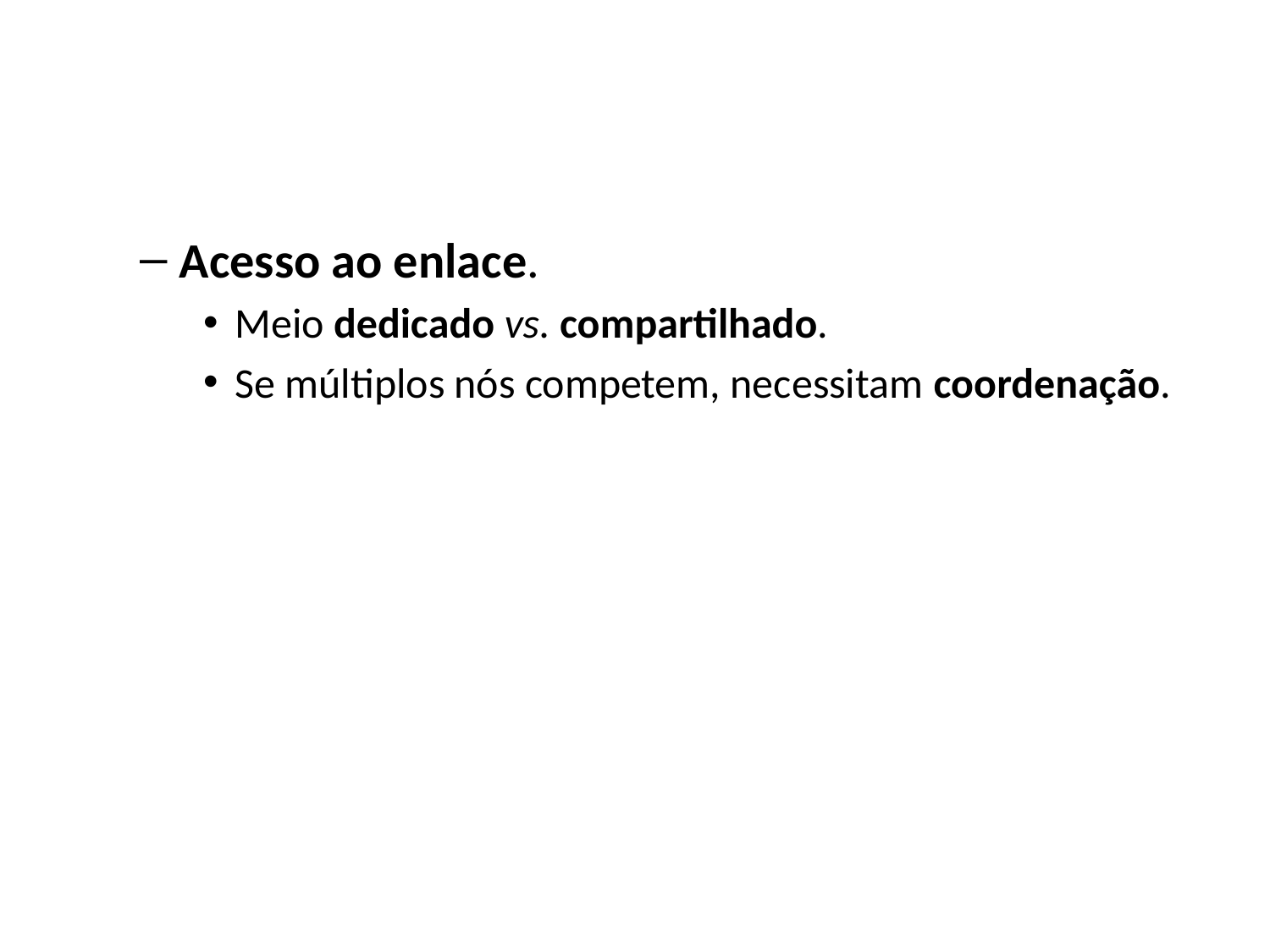

Acesso ao enlace.
Meio dedicado vs. compartilhado.
Se múltiplos nós competem, necessitam coordenação.